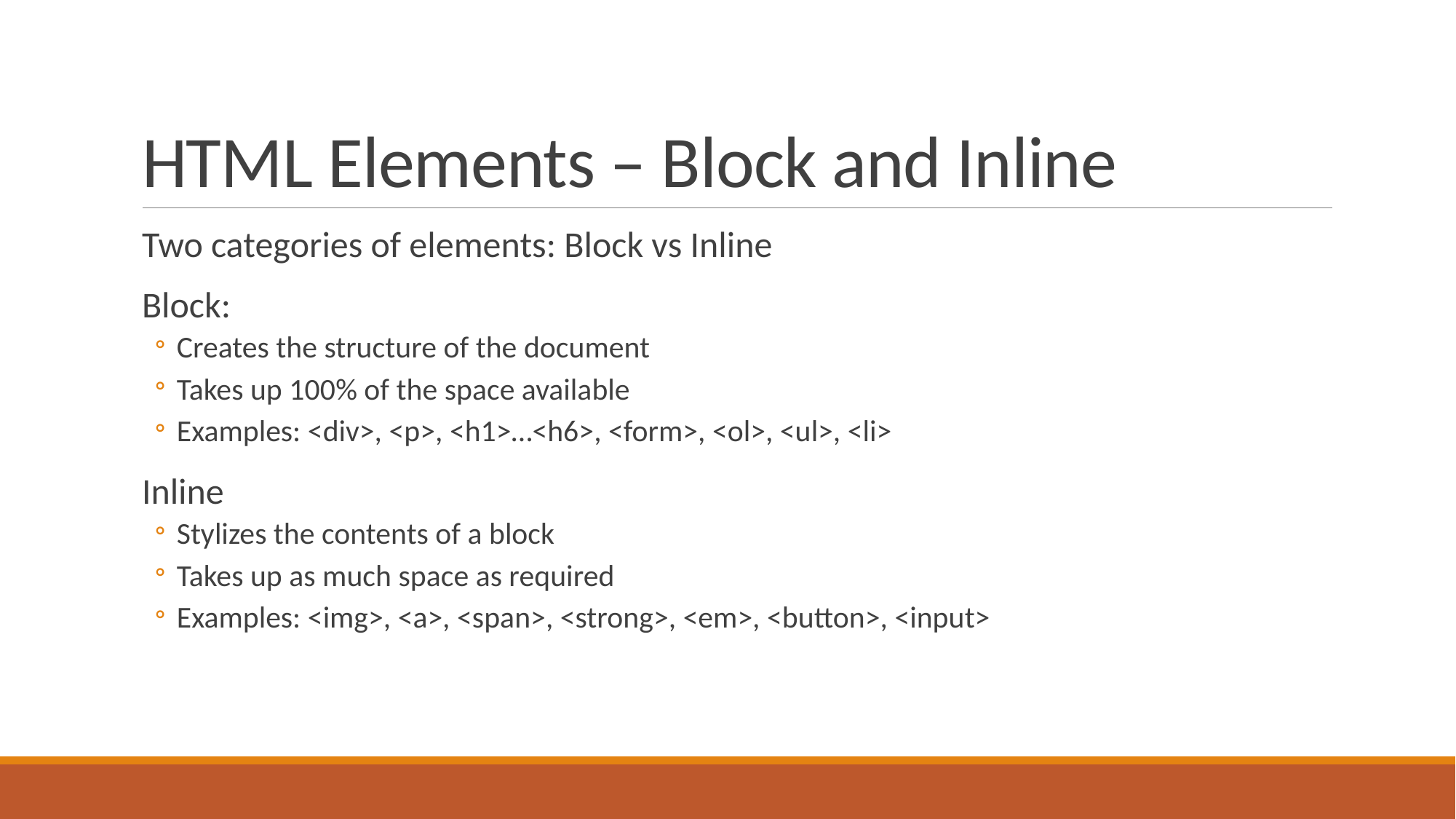

# HTML Elements – Block and Inline
Two categories of elements: Block vs Inline
Block:
Creates the structure of the document
Takes up 100% of the space available
Examples: <div>, <p>, <h1>…<h6>, <form>, <ol>, <ul>, <li>
Inline
Stylizes the contents of a block
Takes up as much space as required
Examples: <img>, <a>, <span>, <strong>, <em>, <button>, <input>